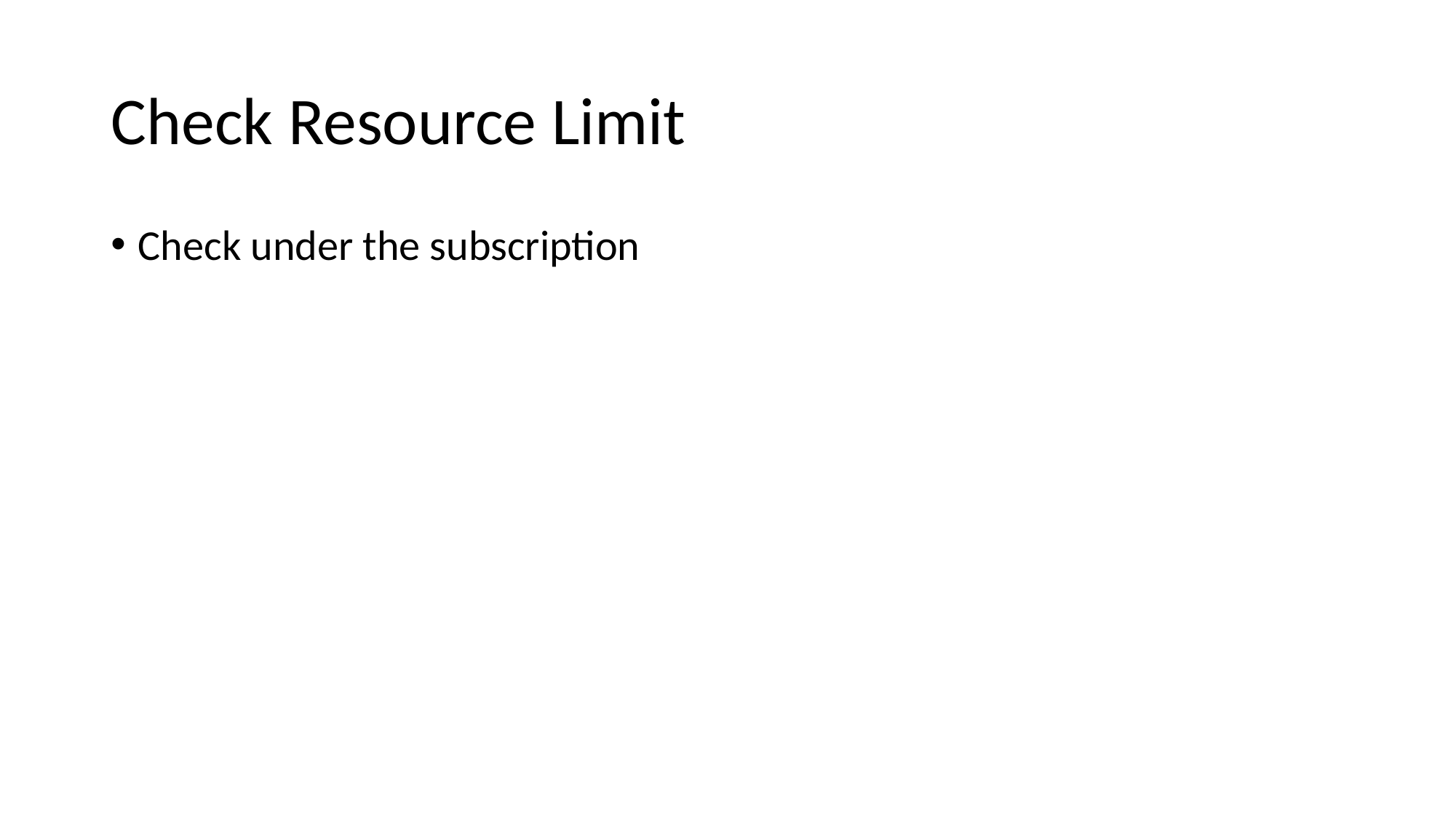

# Check Resource Limit
Check under the subscription